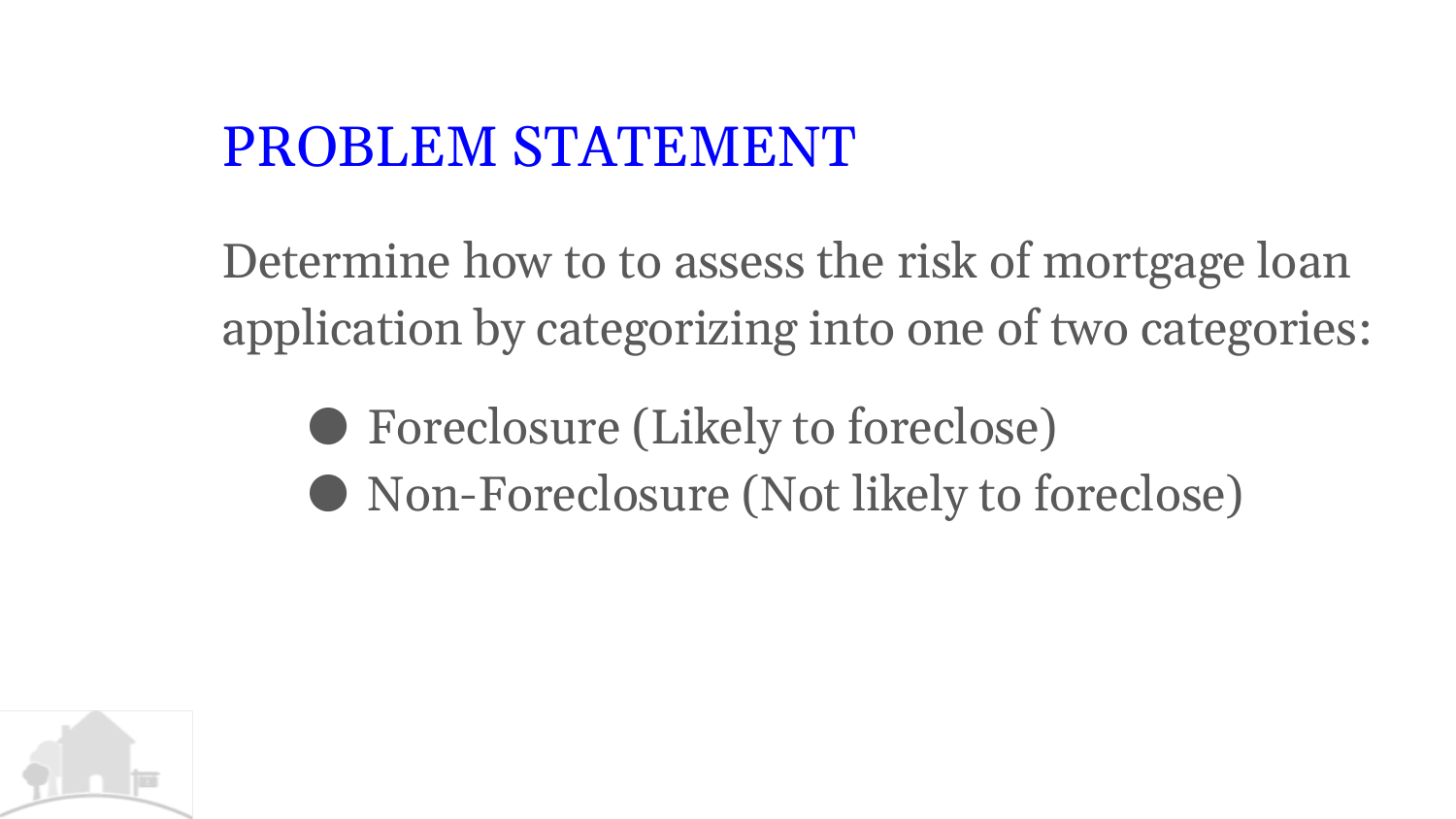

# PROBLEM STATEMENT
Determine how to to assess the risk of mortgage loan application by categorizing into one of two categories:
Foreclosure (Likely to foreclose)
Non-Foreclosure (Not likely to foreclose)